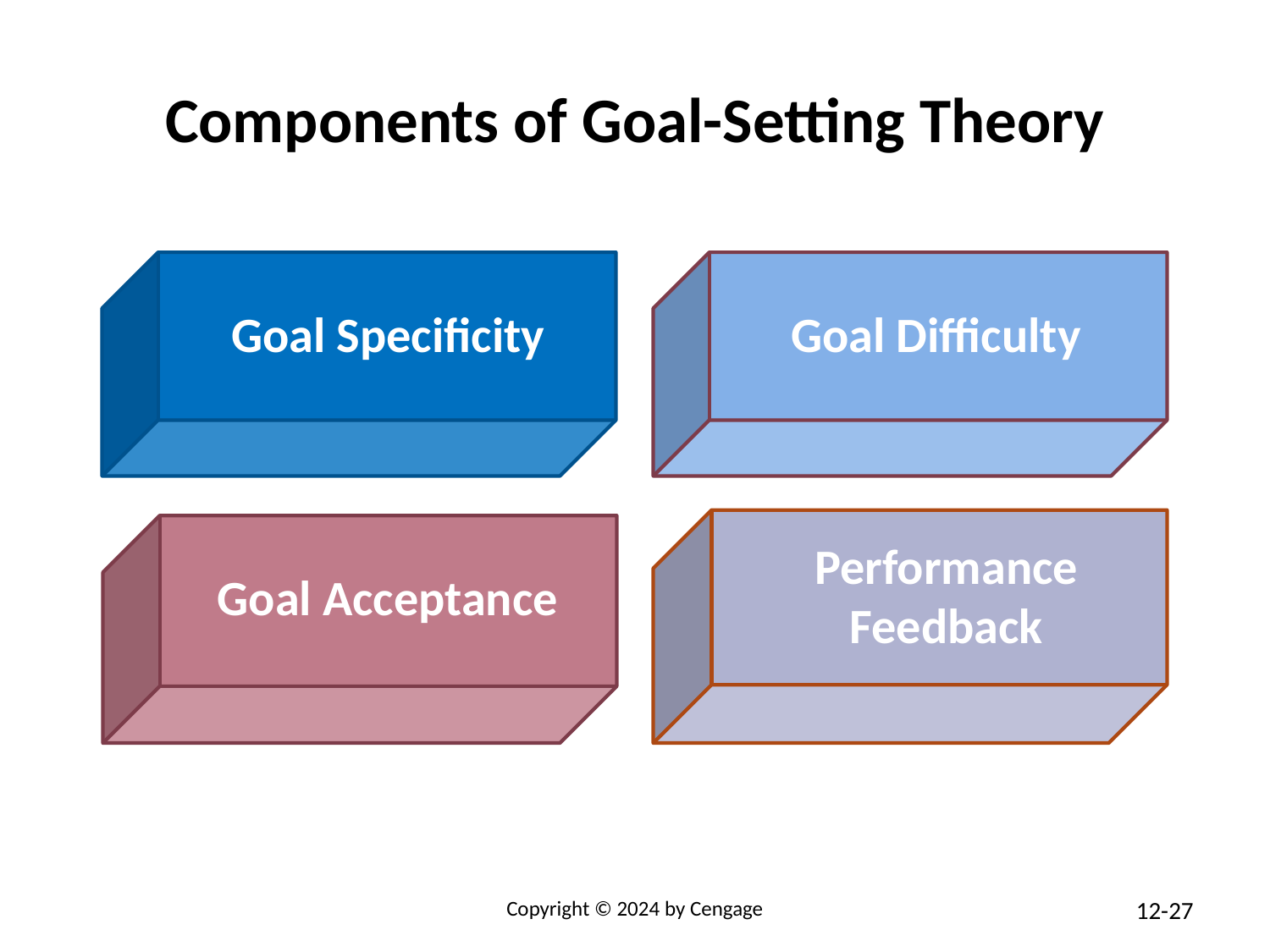

# Components of Goal-Setting Theory

Goal Specificity
Goal Difficulty

Performance Feedback
Goal Acceptance
Copyright © 2024 by Cengage
12-27